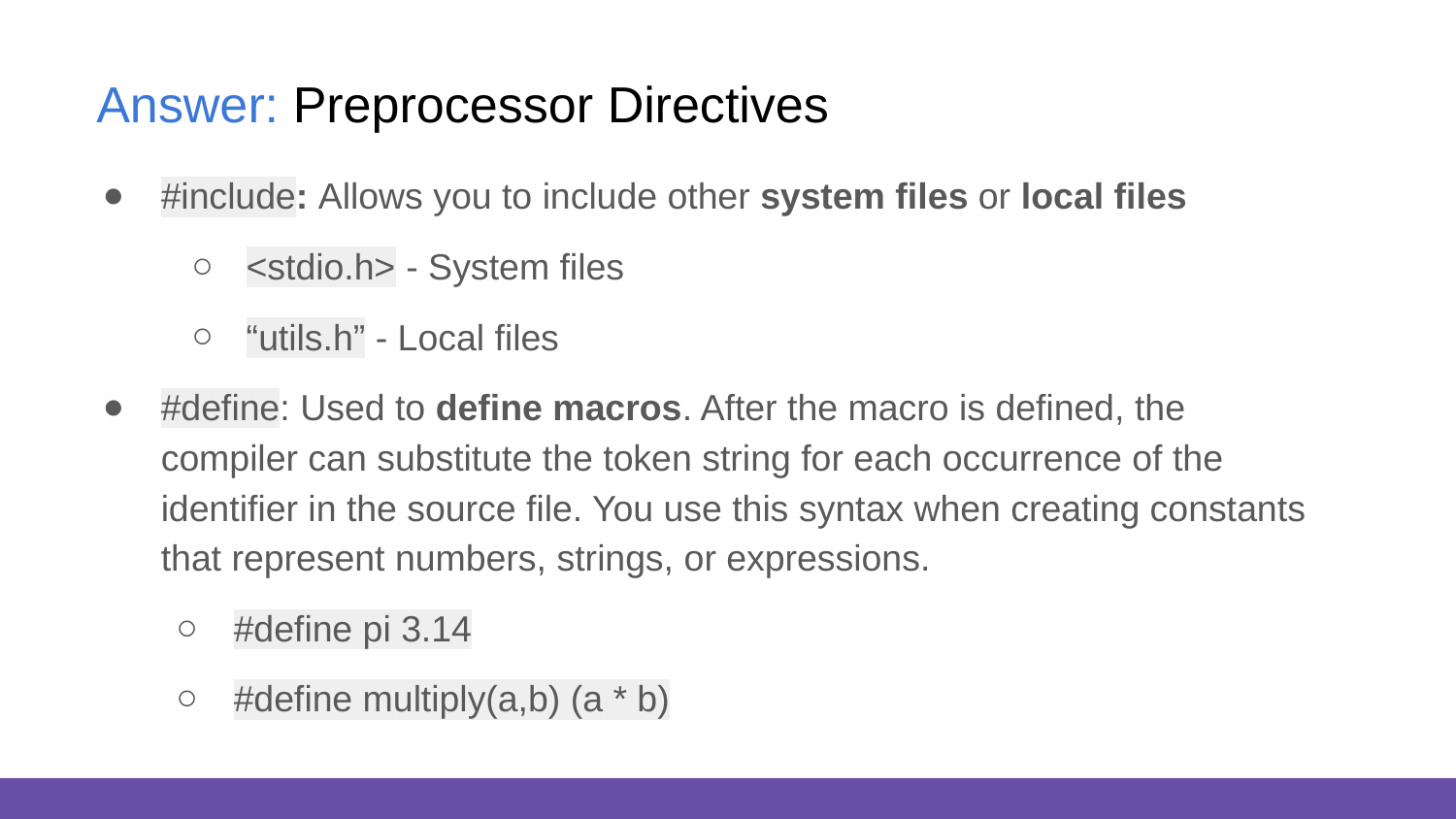

# Answer: Preprocessor Directives
#include: Allows you to include other system ﬁles or local ﬁles
<stdio.h> - System ﬁles
“utils.h” - Local ﬁles
#define: Used to deﬁne macros. After the macro is deﬁned, the compiler can substitute the token string for each occurrence of the identiﬁer in the source ﬁle. You use this syntax when creating constants that represent numbers, strings, or expressions.
#define pi 3.14
#define multiply(a,b) (a * b)